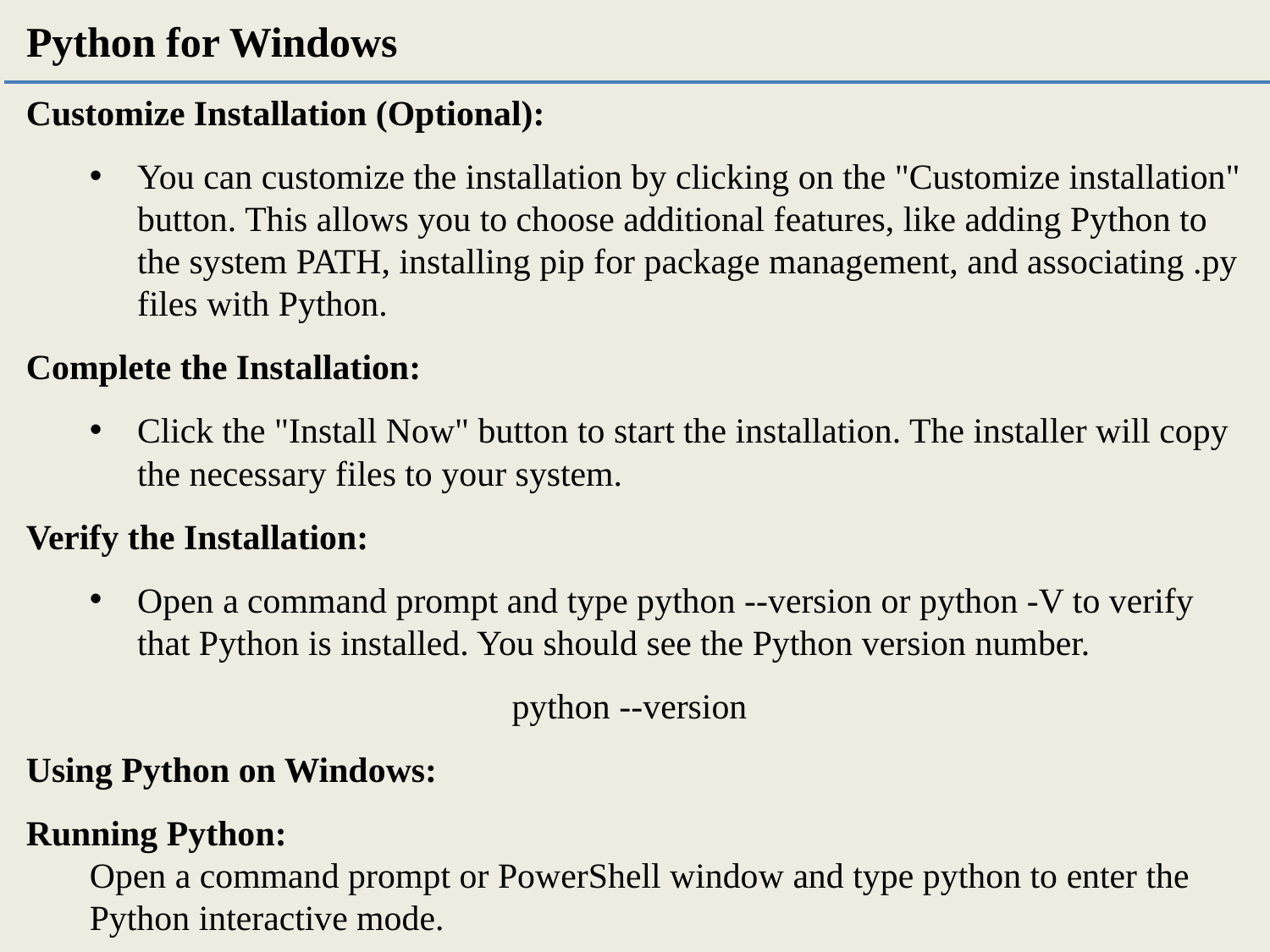

Python for Windows
Customize Installation (Optional):
You can customize the installation by clicking on the "Customize installation" button. This allows you to choose additional features, like adding Python to the system PATH, installing pip for package management, and associating .py files with Python.
Complete the Installation:
Click the "Install Now" button to start the installation. The installer will copy the necessary files to your system.
Verify the Installation:
Open a command prompt and type python --version or python -V to verify that Python is installed. You should see the Python version number.
python --version
Using Python on Windows:
Running Python:
Open a command prompt or PowerShell window and type python to enter the Python interactive mode.